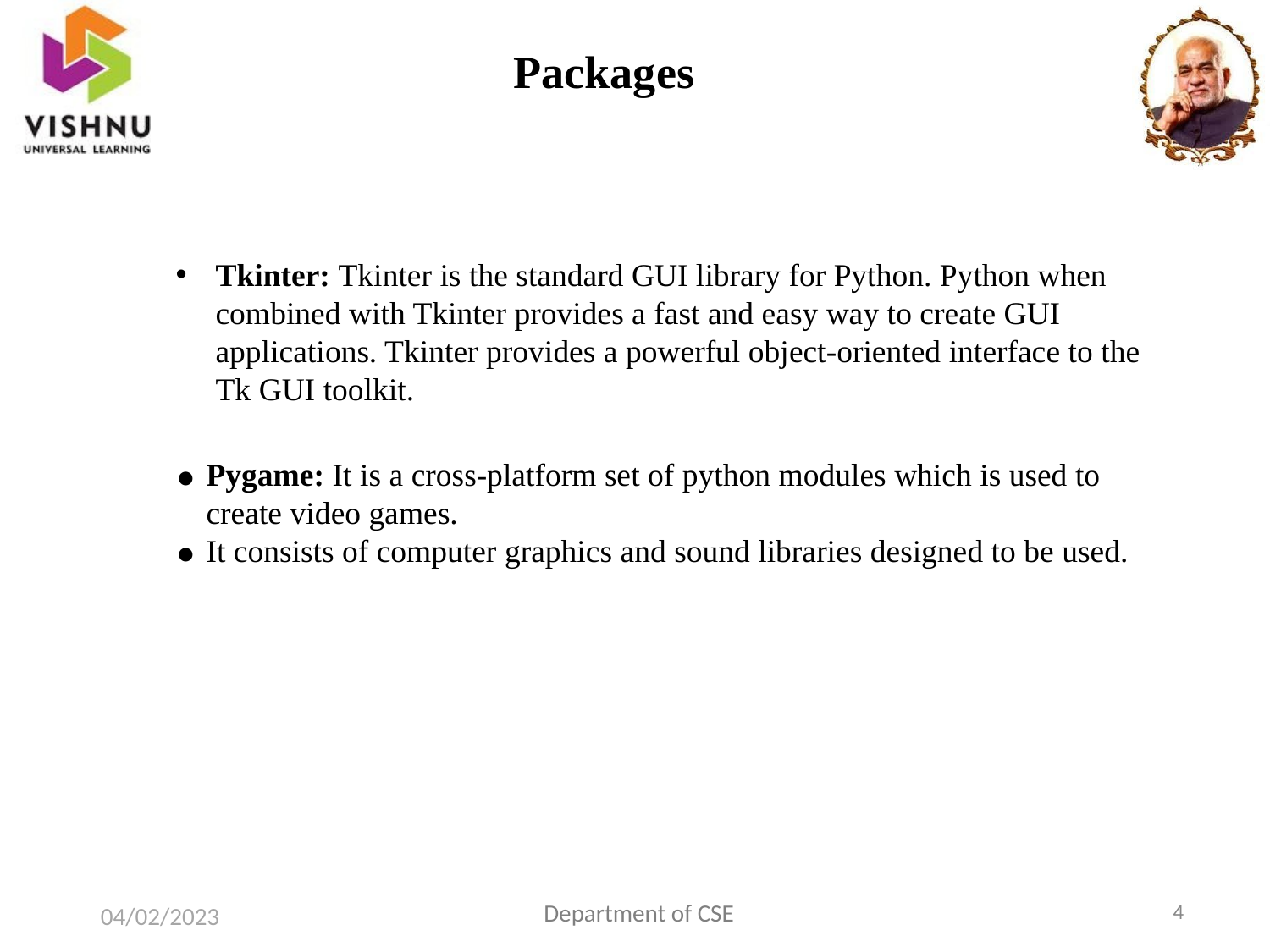

Packages
Tkinter: Tkinter is the standard GUI library for Python. Python when combined with Tkinter provides a fast and easy way to create GUI applications. Tkinter provides a powerful object-oriented interface to the Tk GUI toolkit.

Pygame: It is a cross-platform set of python modules which is used to create video games.
It consists of computer graphics and sound libraries designed to be used.
               Department of CSE
04/02/2023
4